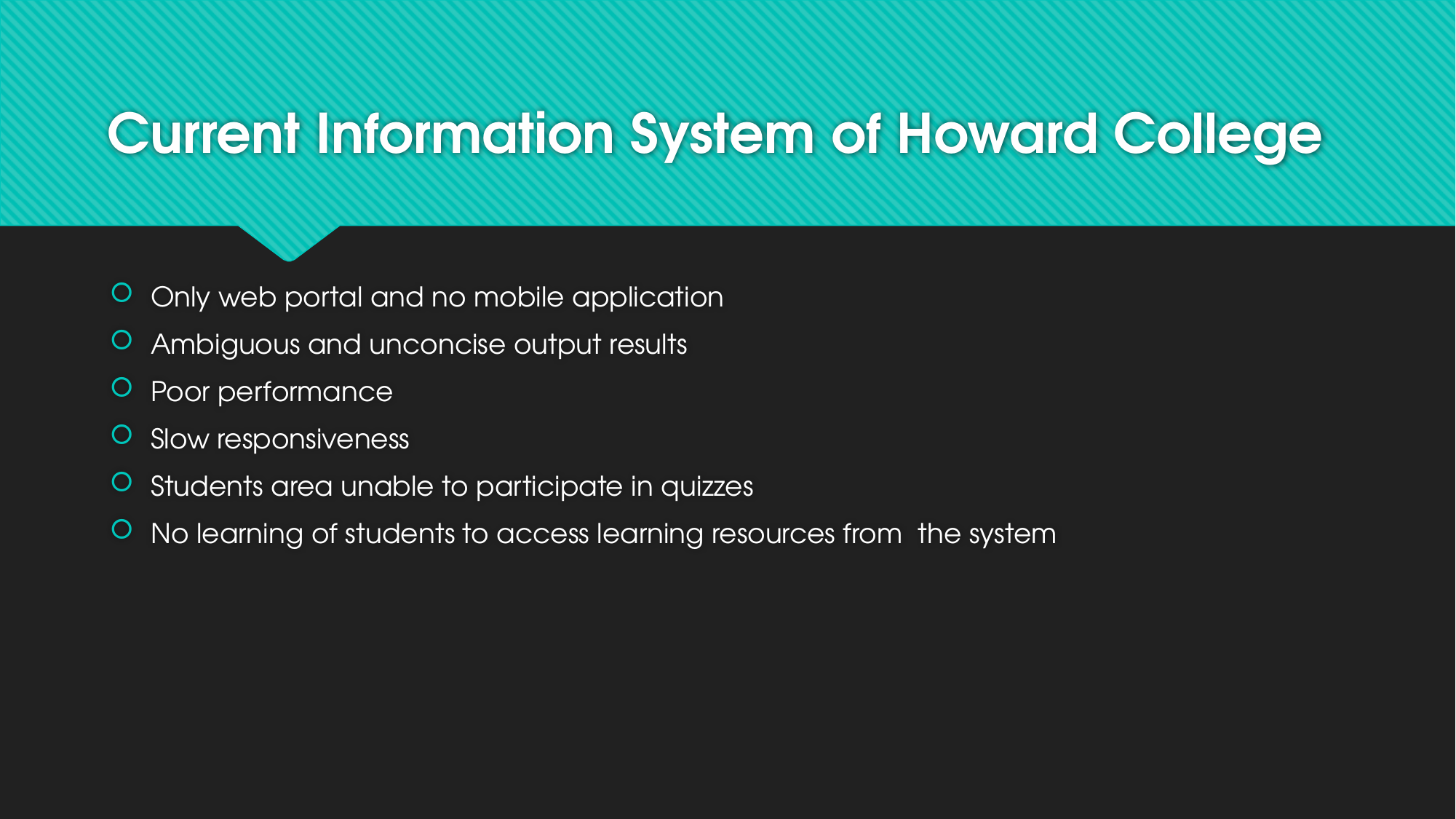

# Current Information System of Howard College
Only web portal and no mobile application
Ambiguous and unconcise output results
Poor performance
Slow responsiveness
Students area unable to participate in quizzes
No learning of students to access learning resources from  the system